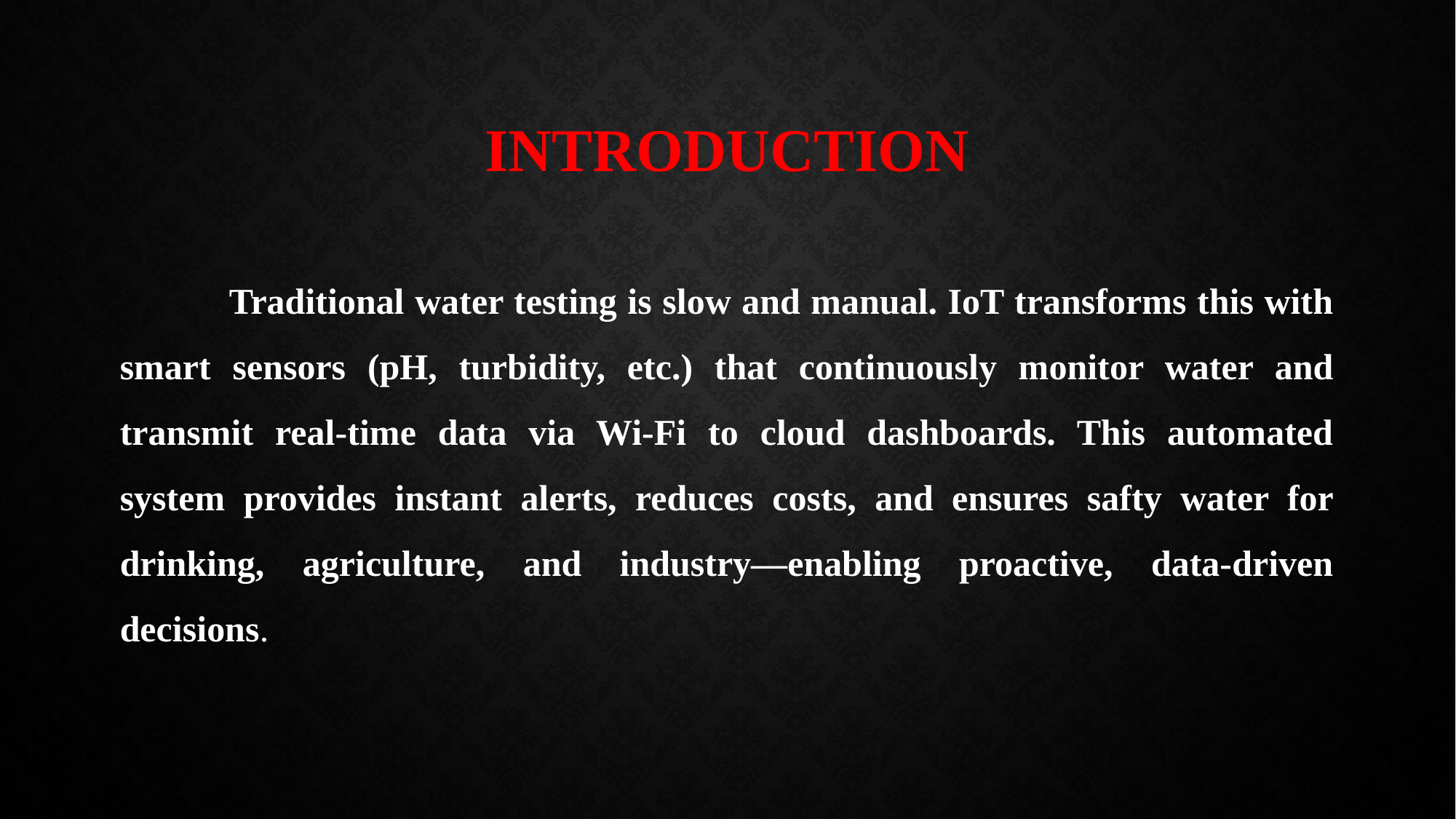

# Introduction
	Traditional water testing is slow and manual. IoT transforms this with smart sensors (pH, turbidity, etc.) that continuously monitor water and transmit real-time data via Wi-Fi to cloud dashboards. This automated system provides instant alerts, reduces costs, and ensures safty water for drinking, agriculture, and industry—enabling proactive, data-driven decisions.